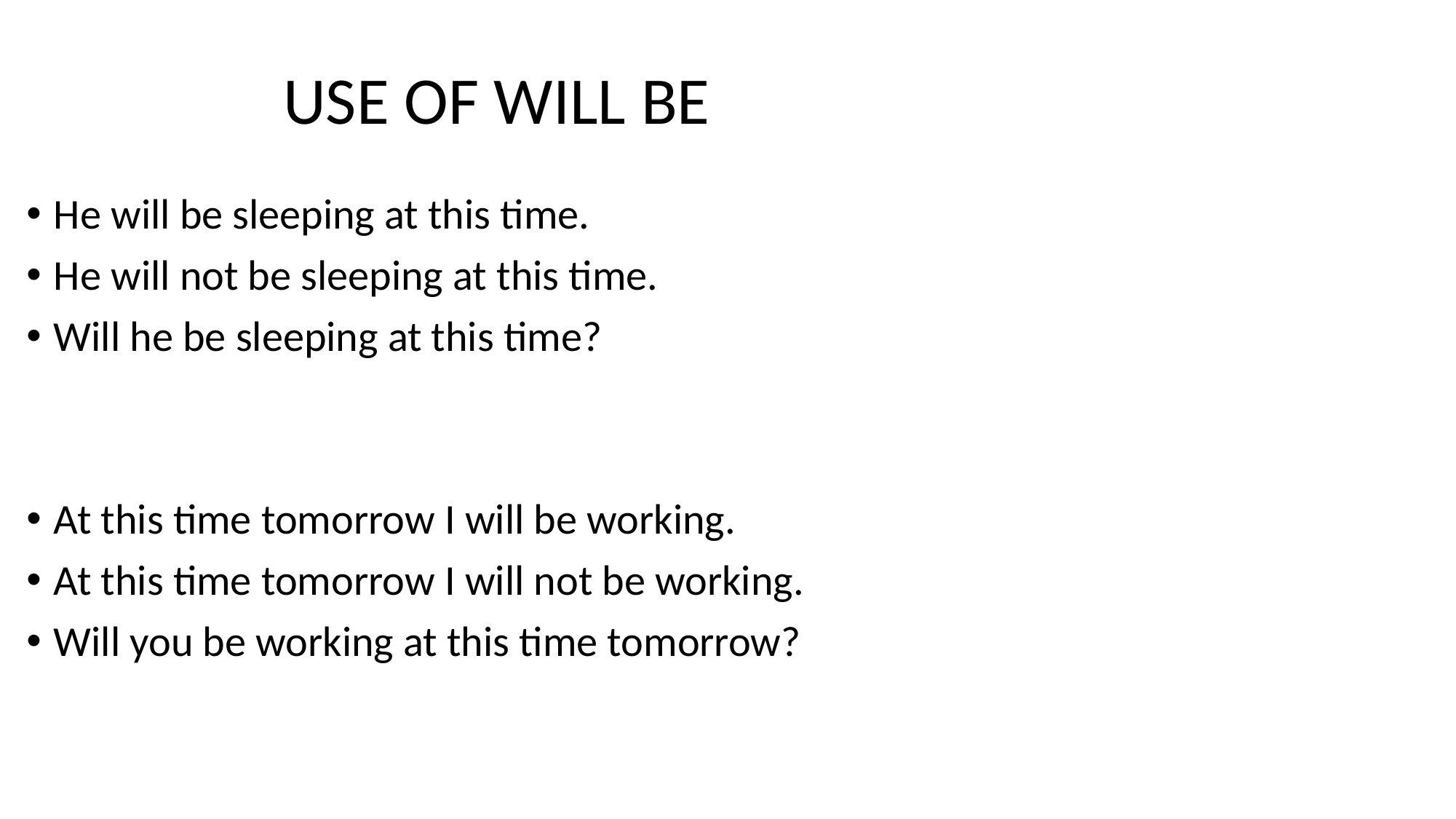

# USE OF WILL BE
He will be sleeping at this time.
He will not be sleeping at this time.
Will he be sleeping at this time?

At this time tomorrow I will be working.
At this time tomorrow I will not be working.
Will you be working at this time tomorrow?